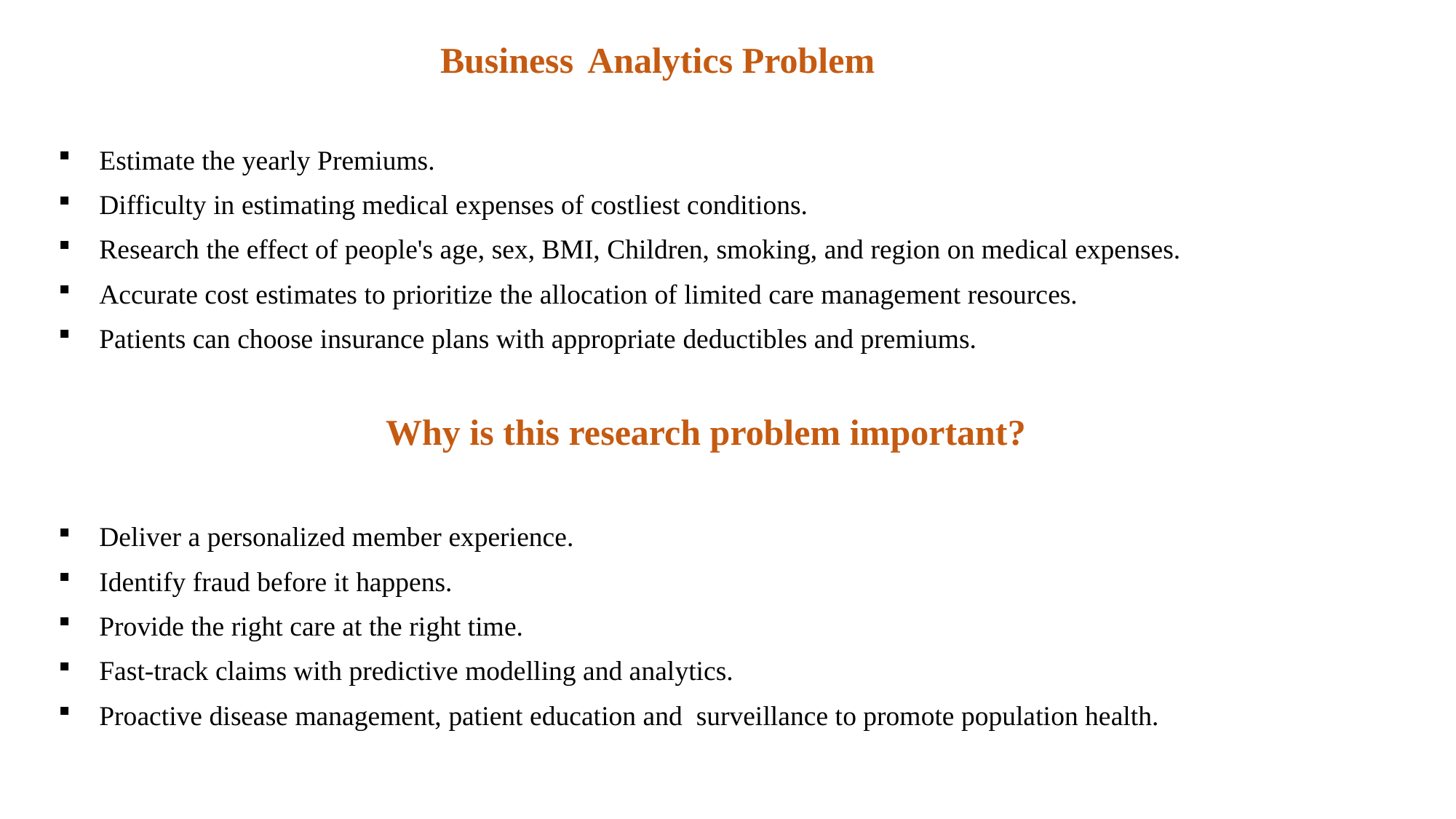

# Business     Analytics Problem
Estimate the yearly Premiums.
Difficulty in estimating medical expenses of costliest conditions.
Research the effect of people's age, sex, BMI, Children, smoking, and region on medical expenses.
Accurate cost estimates to prioritize the allocation of limited care management resources.
Patients can choose insurance plans with appropriate deductibles and premiums.

	        		Why is this research problem important?

Deliver a personalized member experience.
Identify fraud before it happens.
Provide the right care at the right time.
Fast-track claims with predictive modelling and analytics.
Proactive disease management, patient education and  surveillance to promote population health.